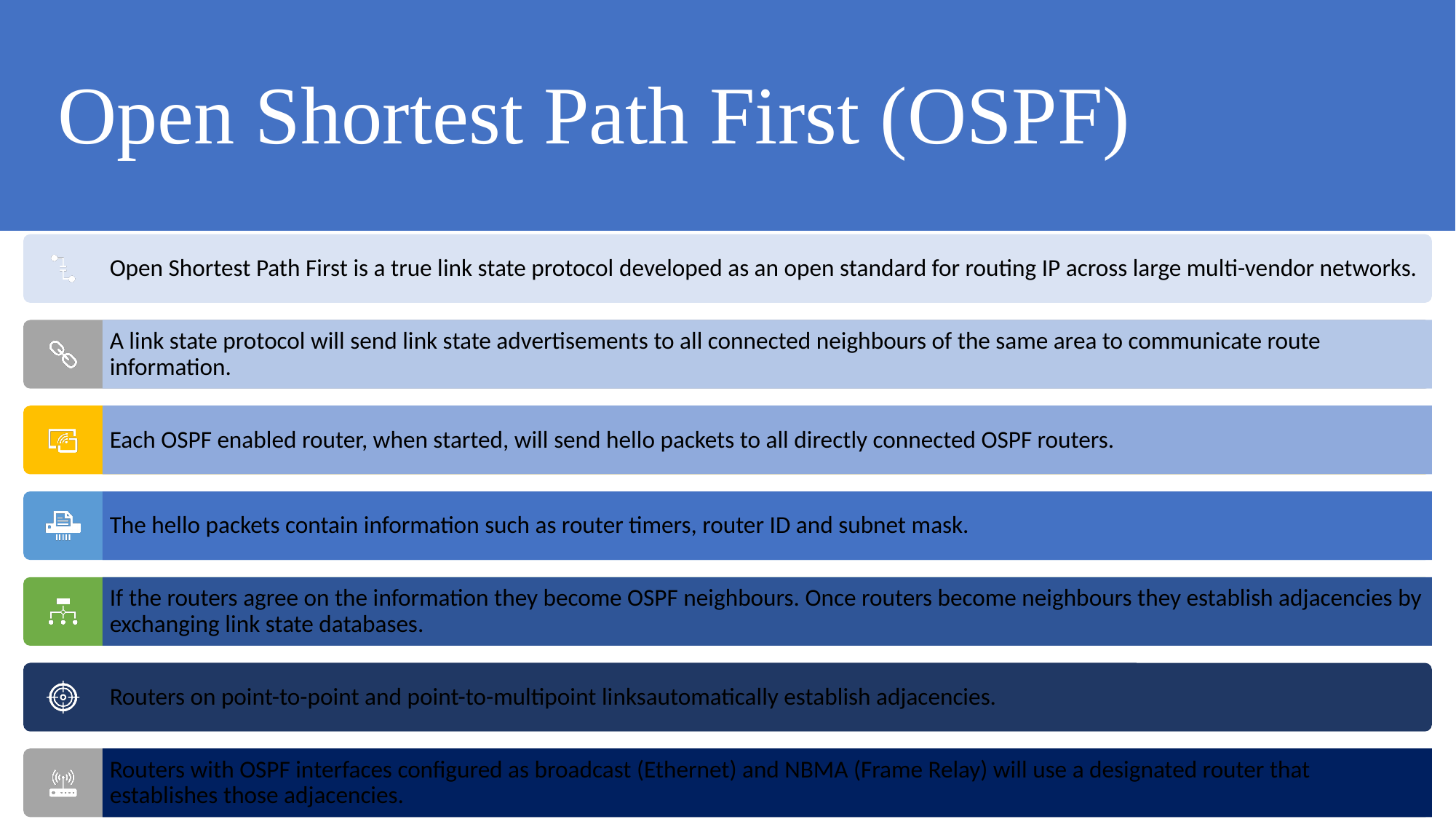

# Open Shortest Path First (OSPF)
Open Shortest Path First is a true link state protocol developed as an open standard for routing IP across large multi-vendor networks.
A link state protocol will send link state advertisements to all connected neighbours of the same area to communicate route information.
Each OSPF enabled router, when started, will send hello packets to all directly connected OSPF routers.
The hello packets contain information such as router timers, router ID and subnet mask.
If the routers agree on the information they become OSPF neighbours. Once routers become neighbours they establish adjacencies by exchanging link state databases.
Routers on point-to-point and point-to-multipoint linksautomatically establish adjacencies.
Routers with OSPF interfaces configured as broadcast (Ethernet) and NBMA (Frame Relay) will use a designated router that establishes those adjacencies.